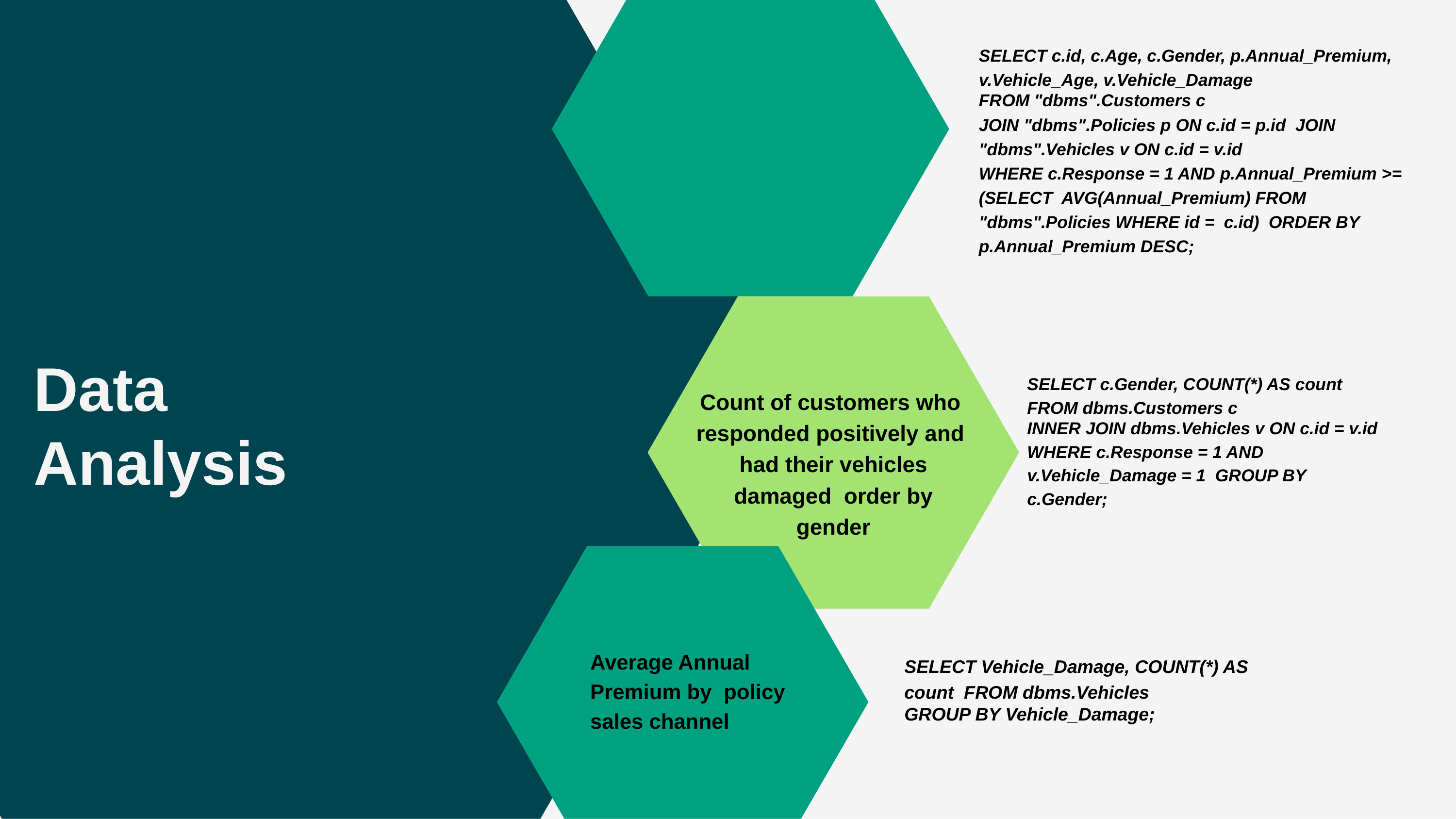

SELECT c.id, c.Age, c.Gender, p.Annual_Premium,  v.Vehicle_Age, v.Vehicle_Damage
FROM "dbms".Customers c
JOIN "dbms".Policies p ON c.id = p.id  JOIN "dbms".Vehicles v ON c.id = v.id
WHERE c.Response = 1 AND p.Annual_Premium >= (SELECT  AVG(Annual_Premium) FROM "dbms".Policies WHERE id =  c.id)  ORDER BY p.Annual_Premium DESC;
Customers associated with the  company for a longer time and  are interested in vehicle  insurance

Data Analysis
SELECT c.Gender, COUNT(*) AS count  FROM dbms.Customers c
INNER JOIN dbms.Vehicles v ON c.id = v.id
WHERE c.Response = 1 AND v.Vehicle_Damage = 1  GROUP BY c.Gender;
Count of customers who  responded positively and  had their vehicles damaged  order by gender

Average Annual Premium by  policy sales channel
SELECT Vehicle_Damage, COUNT(*) AS count  FROM dbms.Vehicles
GROUP BY Vehicle_Damage;